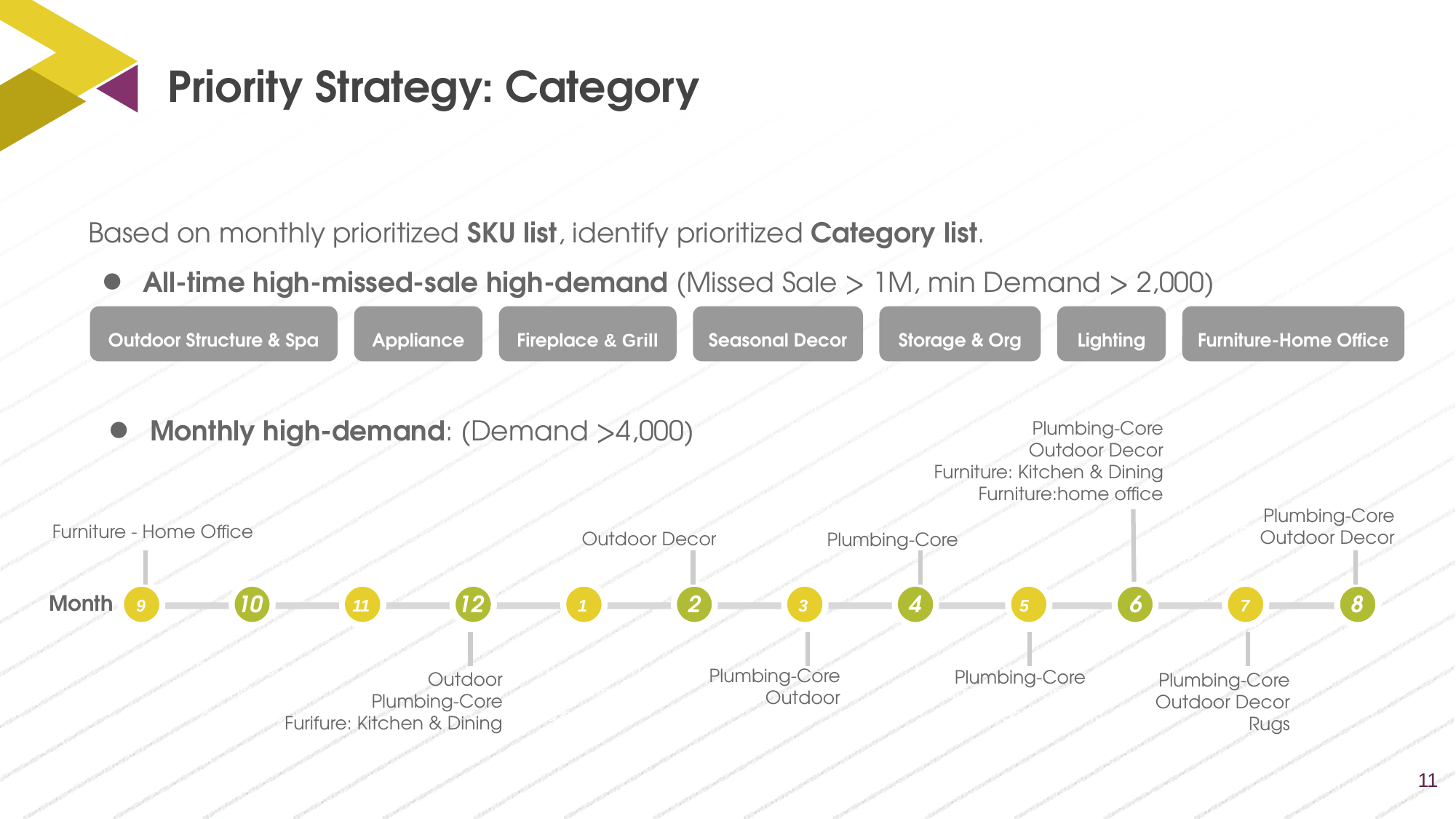

Priority Strategy: Category
Based on monthly prioritized SKU list, identify prioritized Category list.
All-time high-missed-sale high-demand (Missed Sale > 1M, min Demand > 2,000) Structurc
Outdoor Structure & Spa
Appliance
Fireplace & Grill
Seasonal Decor
Storage & Org
Lighting
Furniture-Home Office
Monthly high-demand: (Demand >4,000)
Plumbing-Core
Outdoor Decor
Furniture: Kitchen & Dining
Furniture:home office
The user can demonstrate on a projector
The user can demonstrate on a projector

9
10
11
12
1
2
3
4
5
6
7
8
The user can demonstrate on a projector
The user can demonstrate on a projector
The user can demonstrate on a projector
Plumbing-Core
Outdoor Decor
Furniture - Home Office
Outdoor Decor
Plumbing-Core
Month
Plumbing-Core
Outdoor
Plumbing-Core
Outdoor
Plumbing-Core
Furifure: Kitchen & Dining
Plumbing-Core
Outdoor Decor
Rugs
11